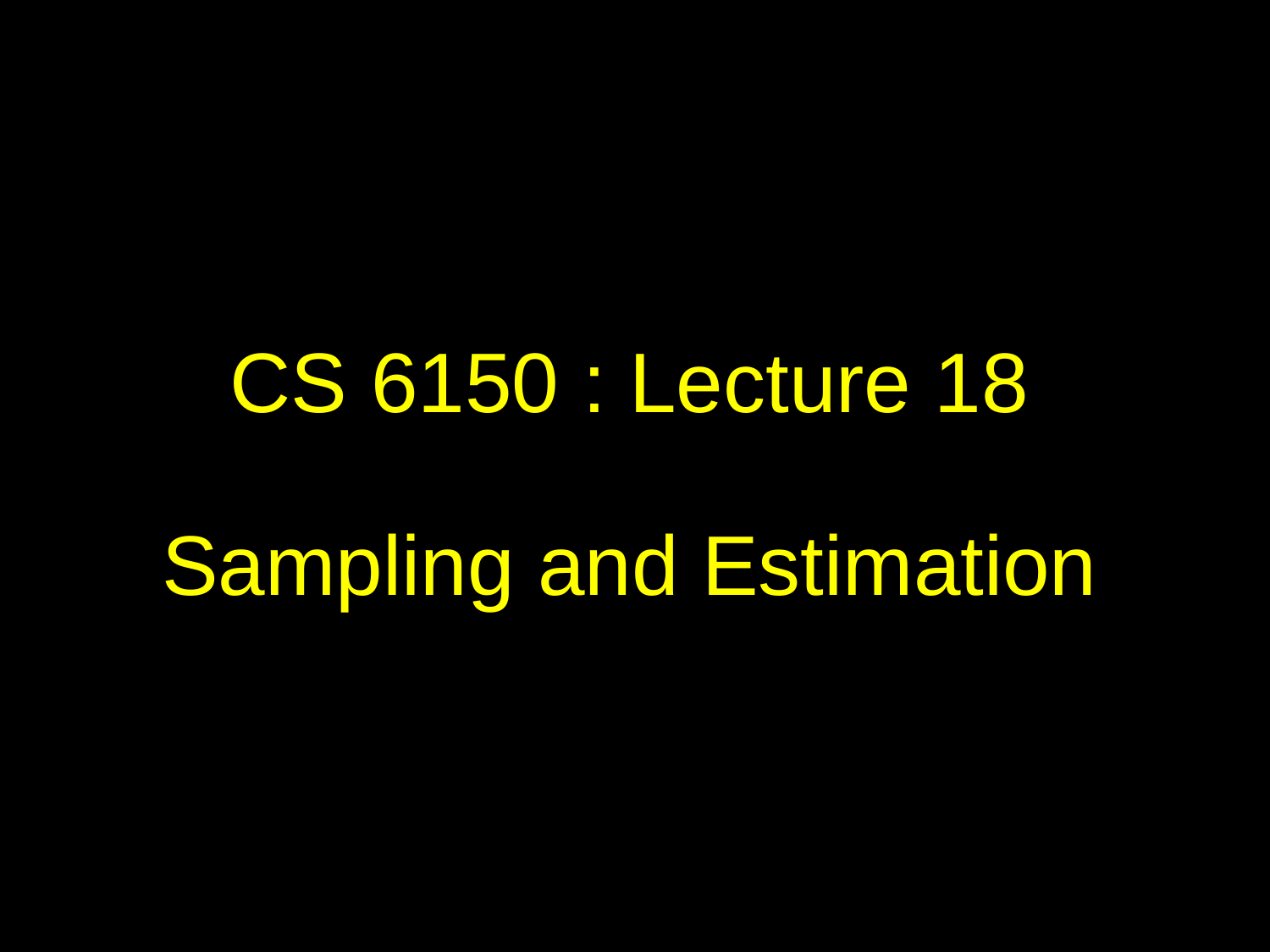

# CS 6150 : Lecture 18 Sampling and Estimation